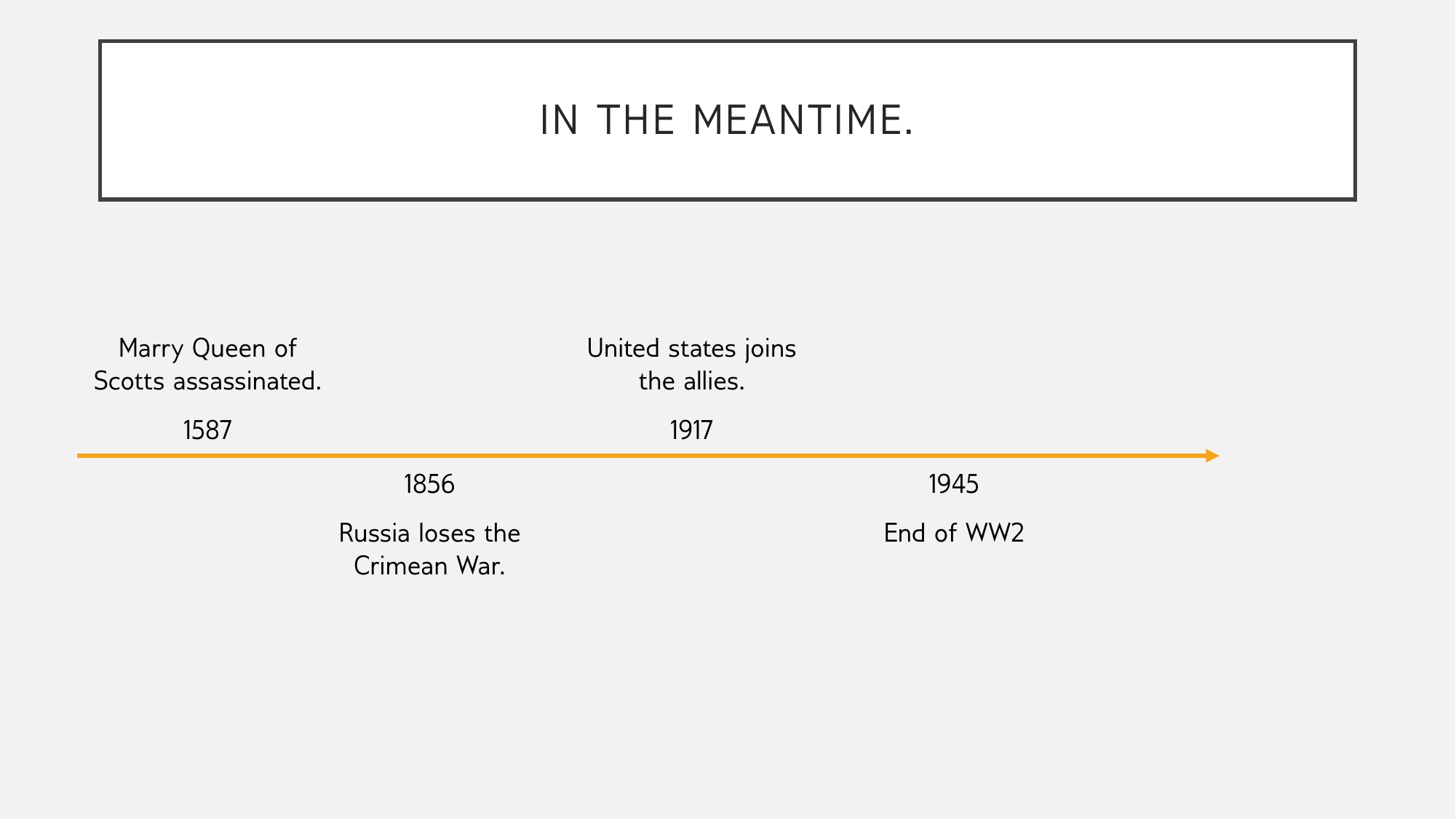

# In the meantime.
Marry Queen of Scotts assassinated.
United states joins the allies.
1587
1917
1856
1945
Russia loses the Crimean War.
End of WW2